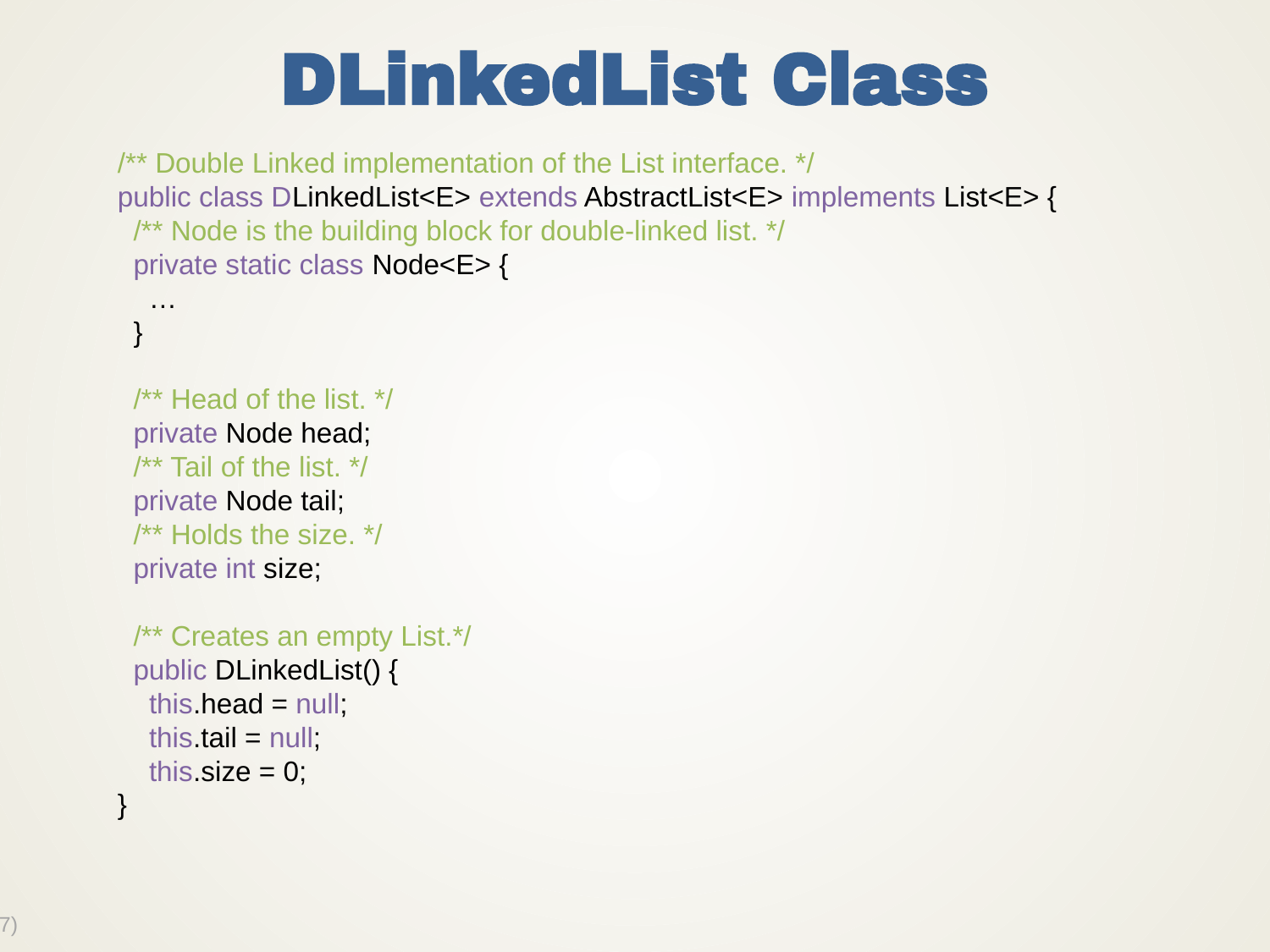

# DLinkedList Class
/** Double Linked implementation of the List interface. */
public class DLinkedList<E> extends AbstractList<E> implements List<E> {
  /** Node is the building block for double-linked list. */
  private static class Node<E> {
    …
  }

  /** Head of the list. */
  private Node head;
  /** Tail of the list. */
  private Node tail;
  /** Holds the size. */
  private int size;

  /** Creates an empty List.*/
  public DLinkedList() {
    this.head = null;
    this.tail = null;
    this.size = 0;
}